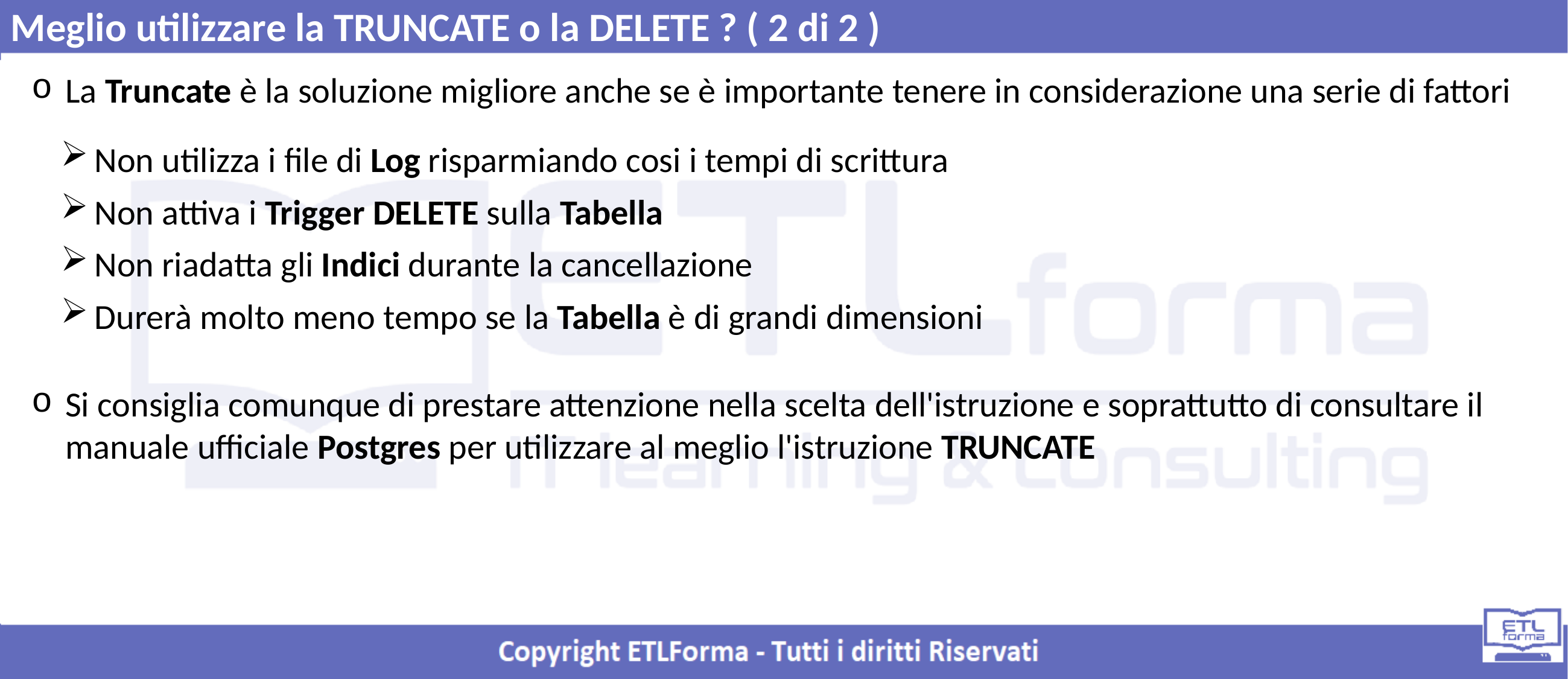

Meglio utilizzare la TRUNCATE o la DELETE ? ( 2 di 2 )
La Truncate è la soluzione migliore anche se è importante tenere in considerazione una serie di fattori

Si consiglia comunque di prestare attenzione nella scelta dell'istruzione e soprattutto di consultare il manuale ufficiale Postgres per utilizzare al meglio l'istruzione TRUNCATE
Non utilizza i file di Log risparmiando cosi i tempi di scrittura
Non attiva i Trigger DELETE sulla Tabella
Non riadatta gli Indici durante la cancellazione
Durerà molto meno tempo se la Tabella è di grandi dimensioni